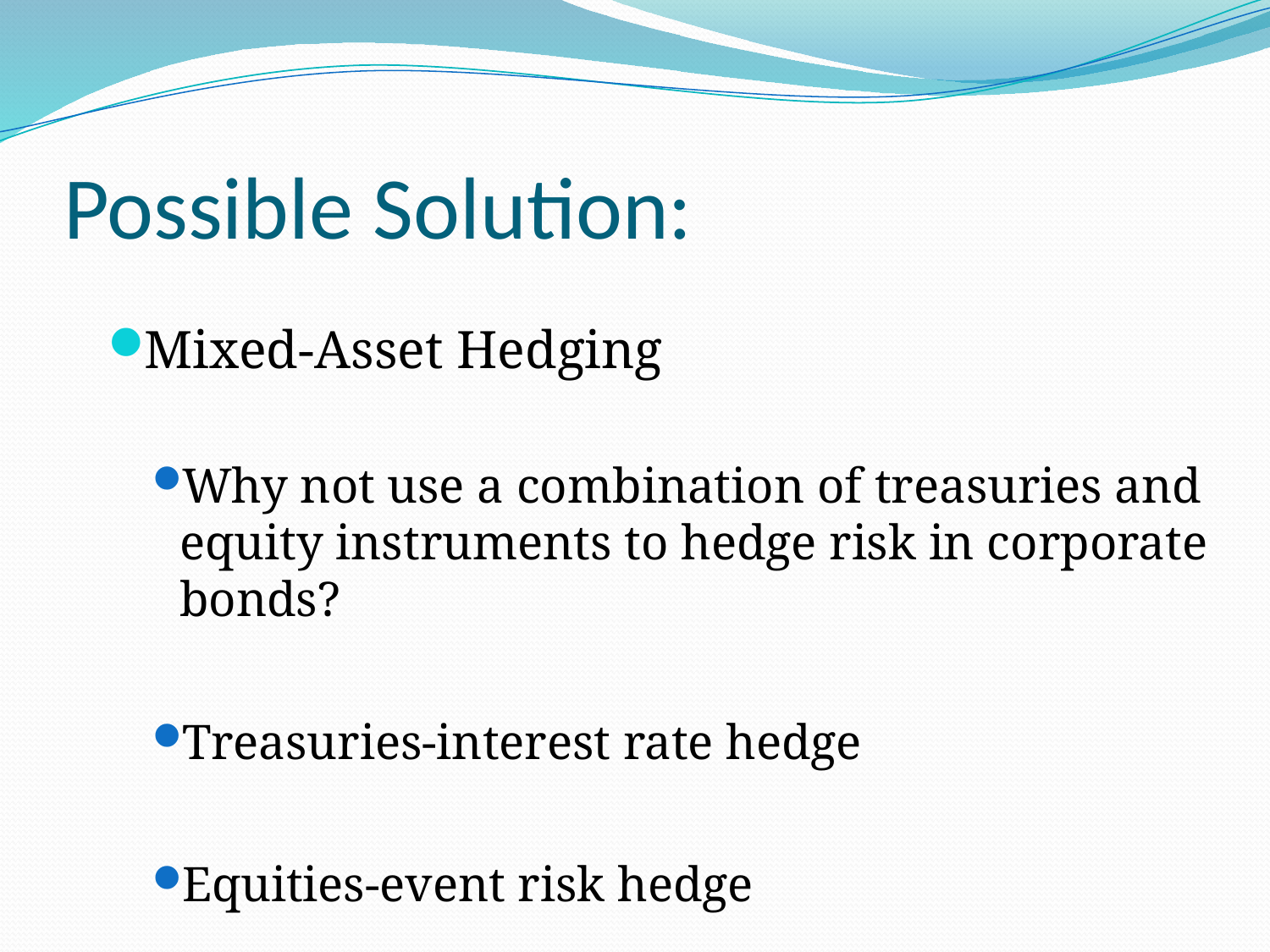

# Possible Solution:
Mixed-Asset Hedging

Why not use a combination of treasuries and equity instruments to hedge risk in corporate bonds?

Treasuries-interest rate hedge

Equities-event risk hedge